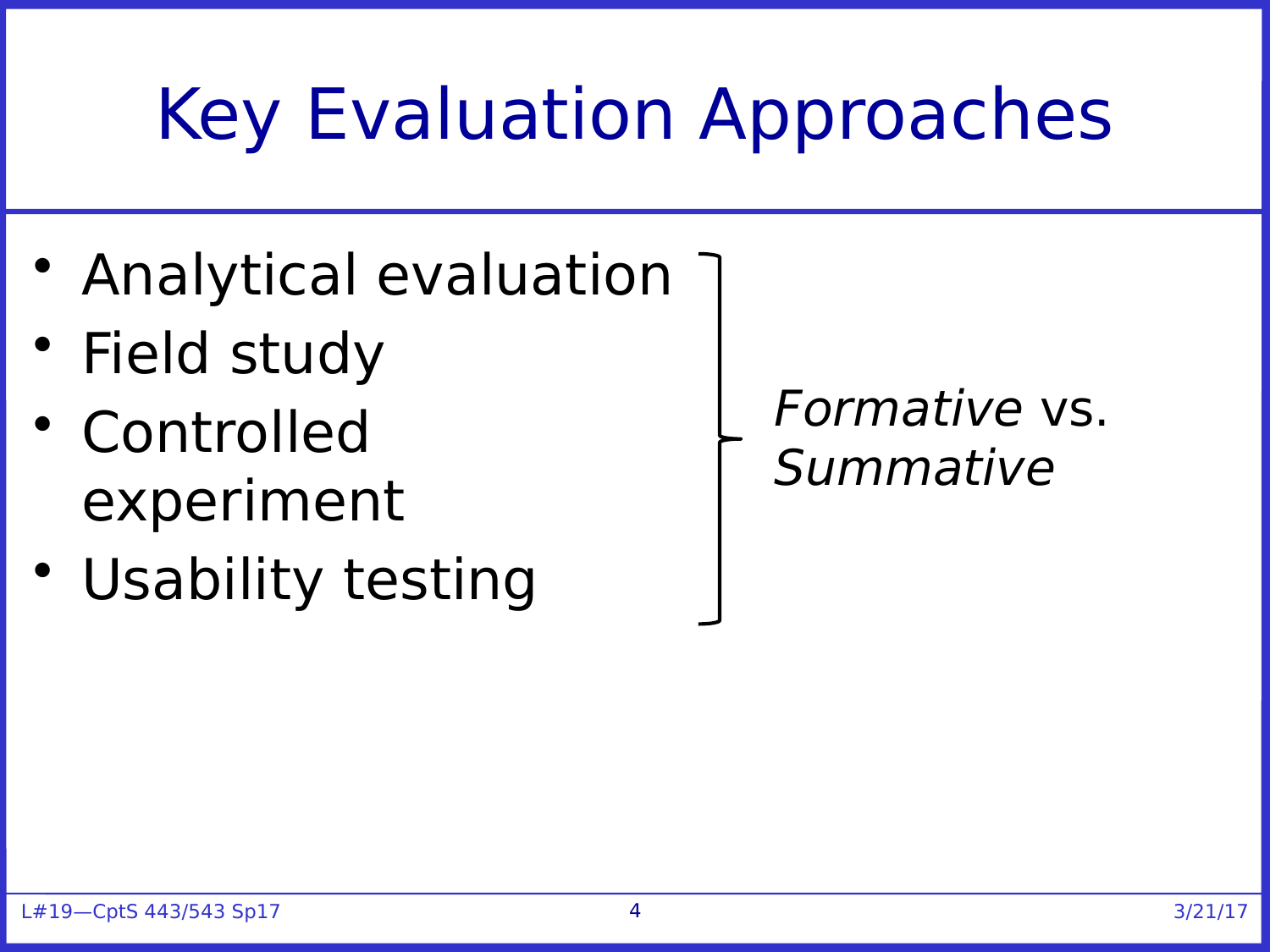

# Key Evaluation Approaches
Analytical evaluation
Field study
Controlled experiment
Usability testing

Formative vs. Summative
4